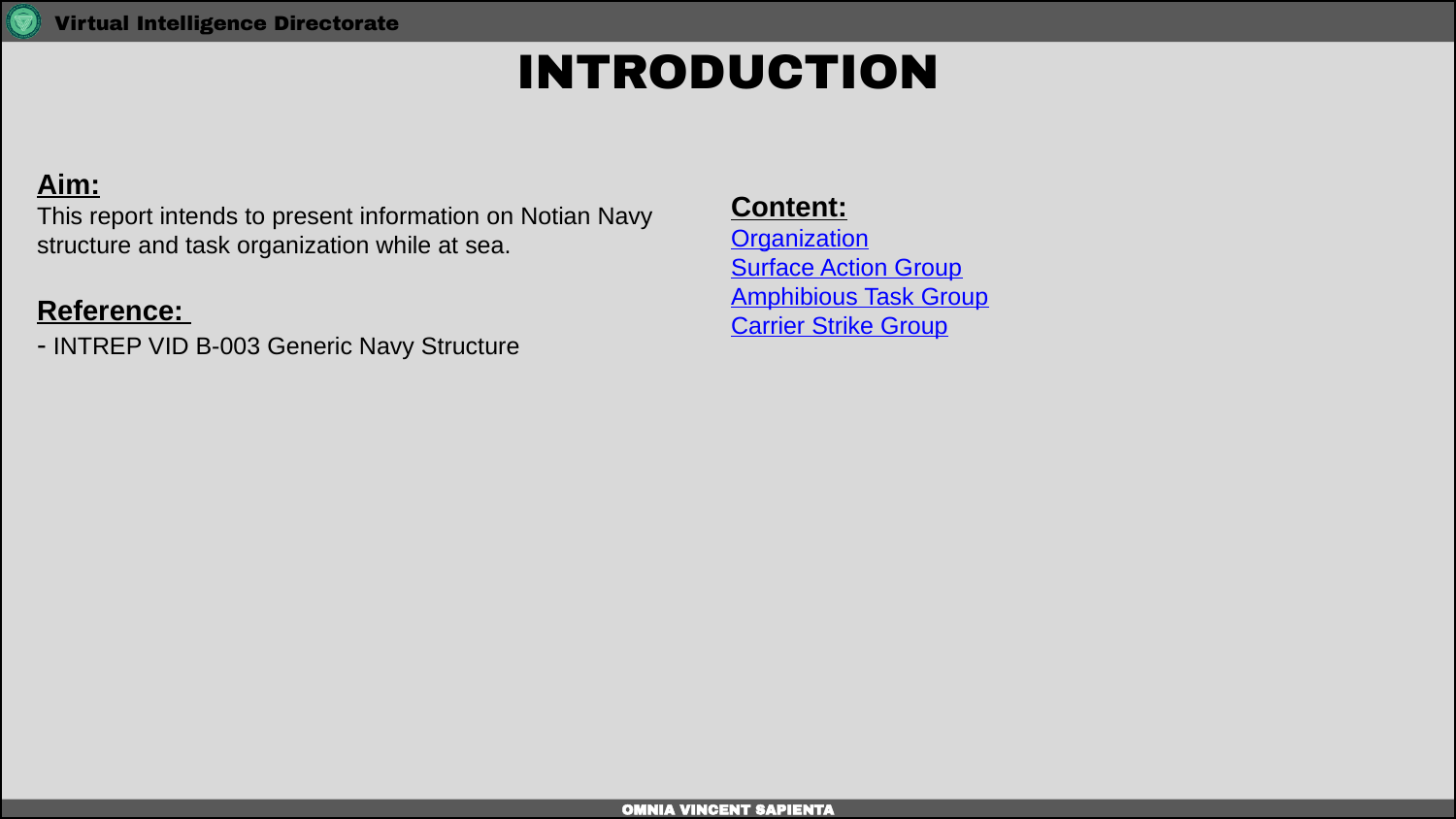

# INTRODUCTION
A
A
Aim:
This report intends to present information on Notian Navy structure and task organization while at sea.

Reference:
- INTREP VID B-003 Generic Navy Structure
Content:
Organization
Surface Action Group
Amphibious Task Group
Carrier Strike Group

B
B
C
C
D
D
E
E
F
F